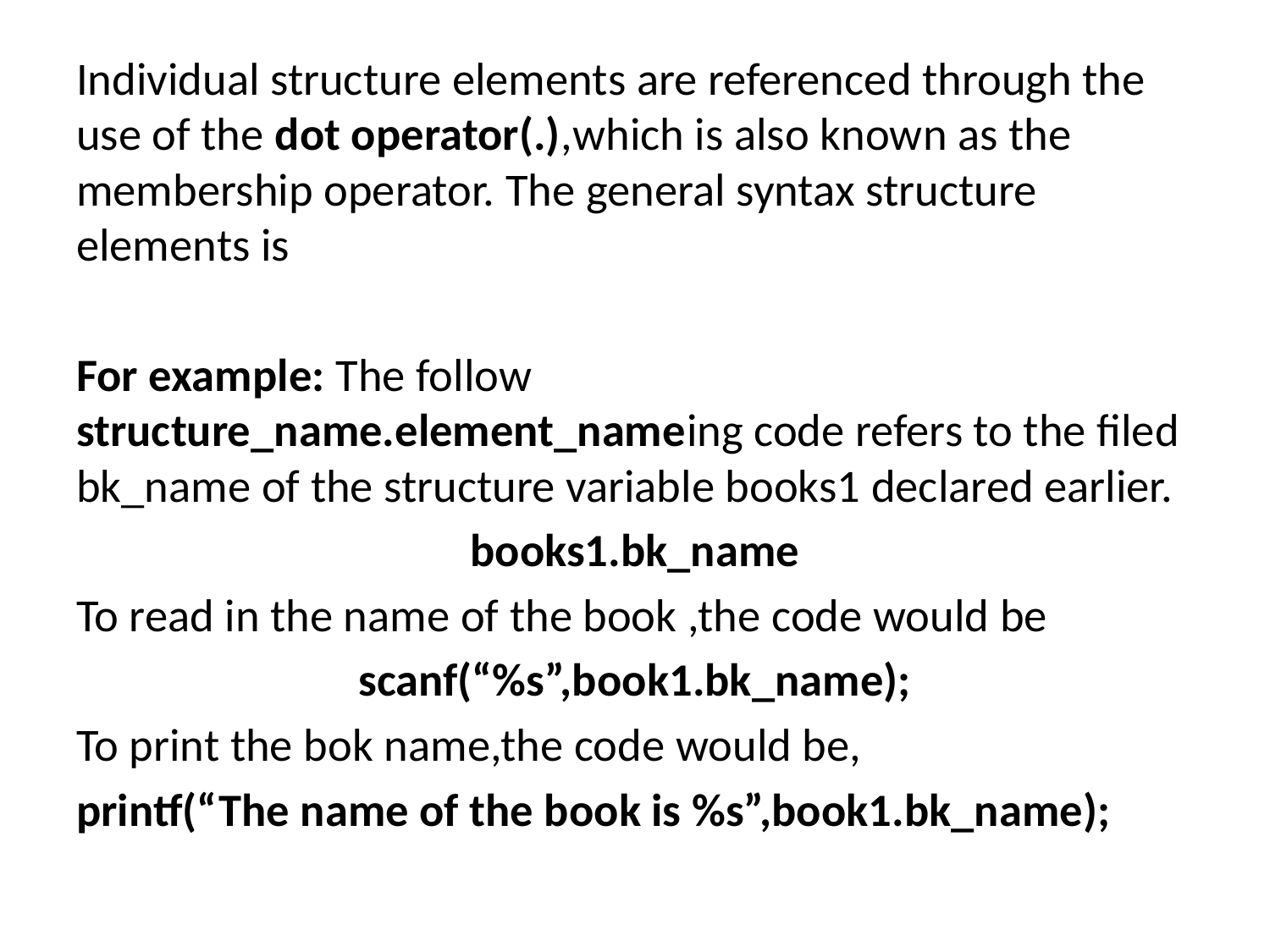

Individual structure elements are referenced through the use of the dot operator(.),which is also known as the membership operator. The general syntax structure elements is

For example: The follow structure_name.element_nameing code refers to the filed bk_name of the structure variable books1 declared earlier.
books1.bk_name
To read in the name of the book ,the code would be
scanf(“%s”,book1.bk_name);
To print the bok name,the code would be,
printf(“The name of the book is %s”,book1.bk_name);